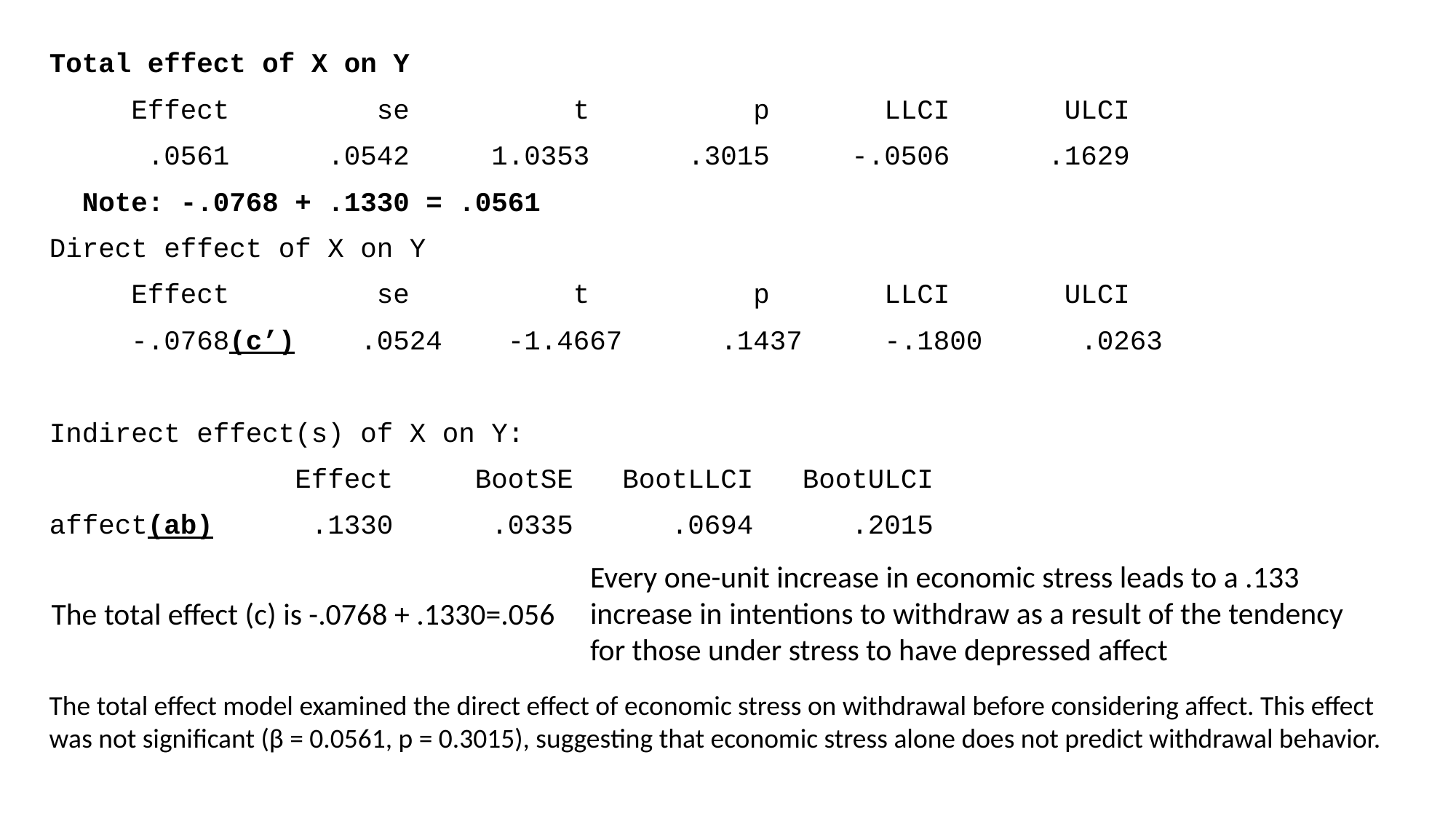

Total effect of X on Y
     Effect         se          t          p       LLCI       ULCI
      .0561      .0542     1.0353      .3015     -.0506      .1629
  Note: -.0768 + .1330 = .0561
Direct effect of X on Y
     Effect         se          t          p       LLCI       ULCI
     -.0768(c’)    .0524    -1.4667      .1437     -.1800      .0263

Indirect effect(s) of X on Y:
               Effect     BootSE   BootLLCI   BootULCI
affect(ab)      .1330      .0335      .0694      .2015

Every one-unit increase in economic stress leads to a .133 increase in intentions to withdraw as a result of the tendency for those under stress to have depressed affect
The total effect (c) is -.0768 + .1330=.056
The total effect model examined the direct effect of economic stress on withdrawal before considering affect. This effect was not significant (β = 0.0561, p = 0.3015), suggesting that economic stress alone does not predict withdrawal behavior.